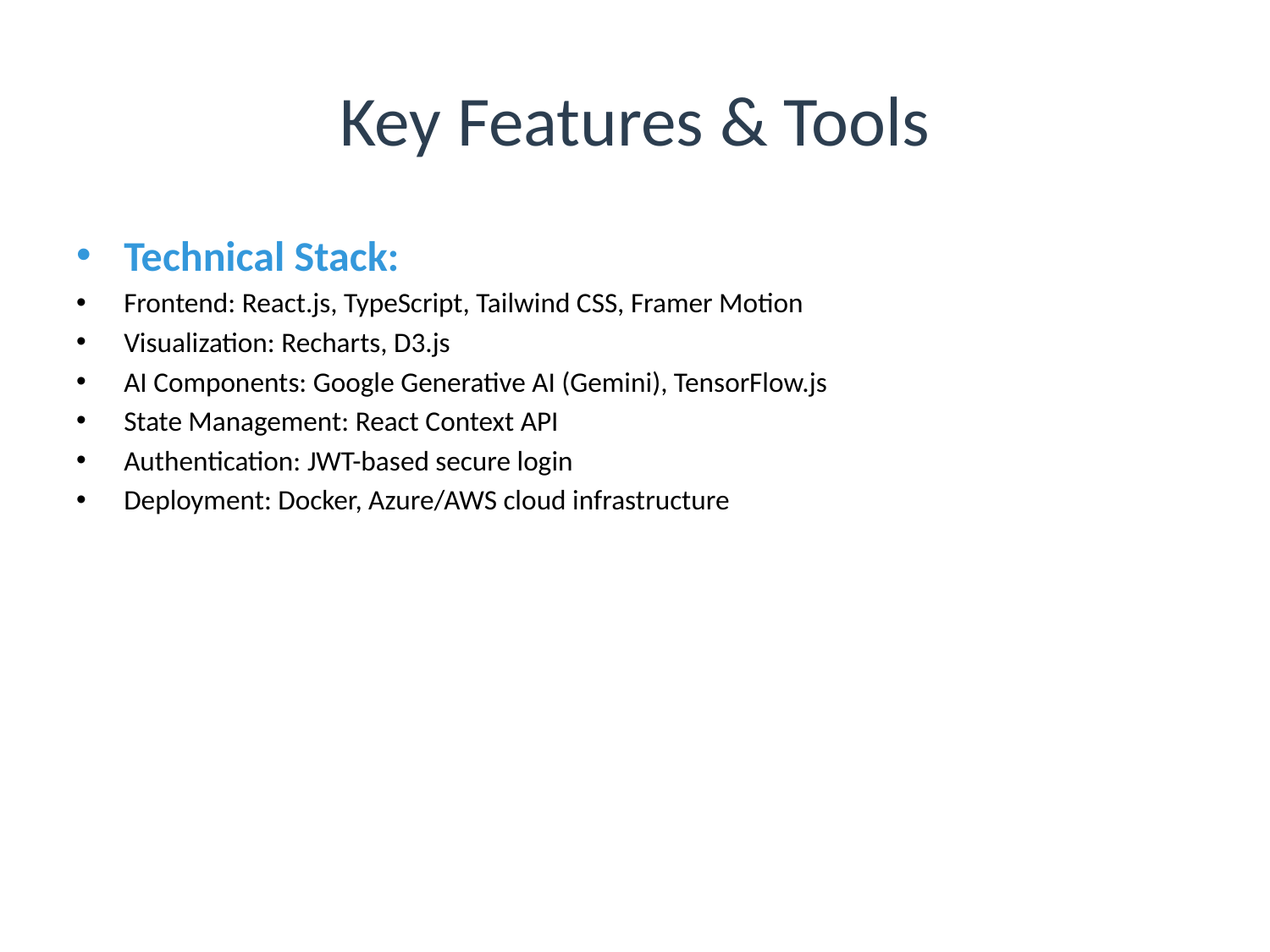

# Key Features & Tools
Technical Stack:
Frontend: React.js, TypeScript, Tailwind CSS, Framer Motion
Visualization: Recharts, D3.js
AI Components: Google Generative AI (Gemini), TensorFlow.js
State Management: React Context API
Authentication: JWT-based secure login
Deployment: Docker, Azure/AWS cloud infrastructure